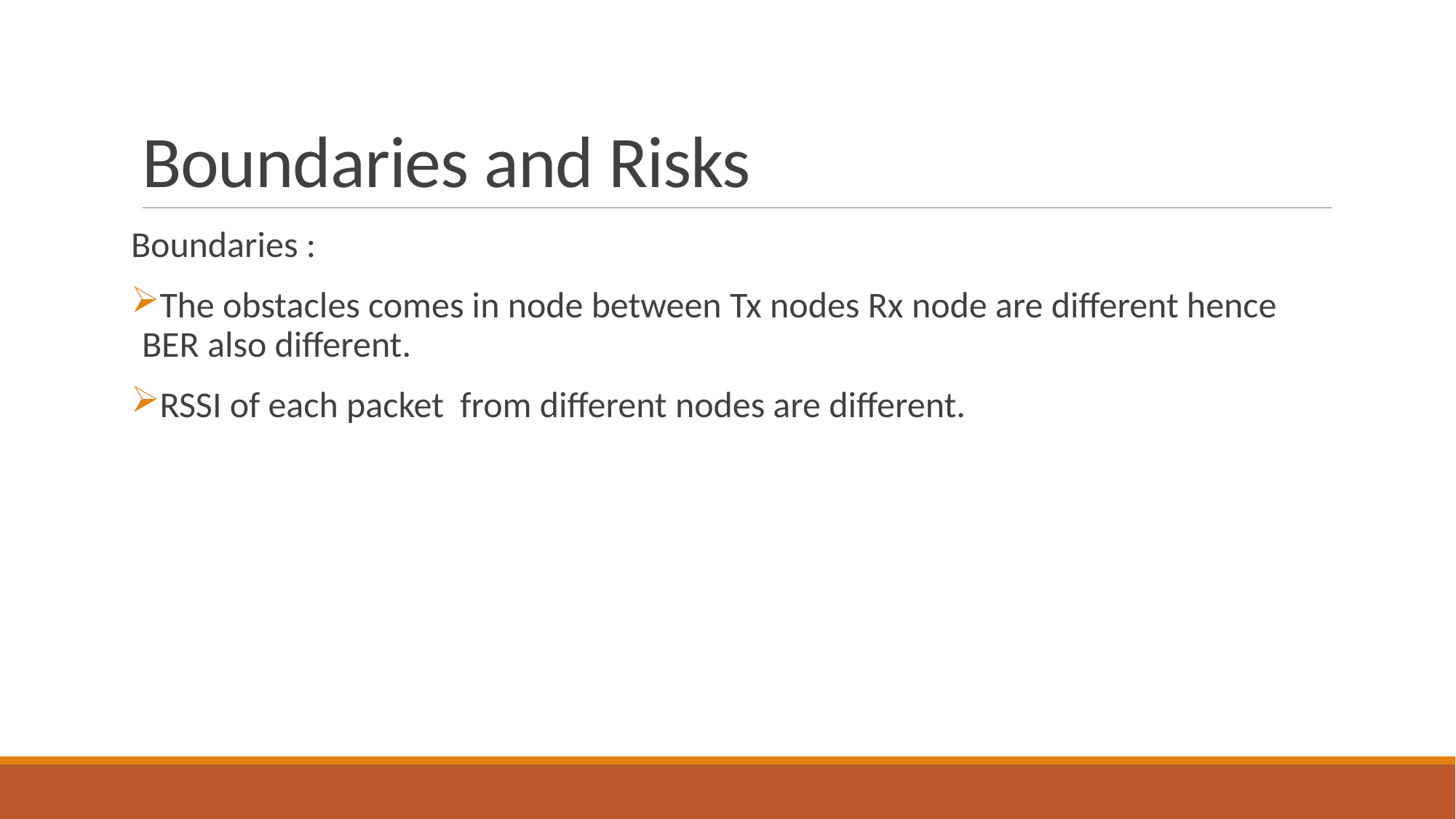

# Boundaries and Risks
Boundaries :
The obstacles comes in node between Tx nodes Rx node are different hence BER also different.
RSSI of each packet  from different nodes are different.